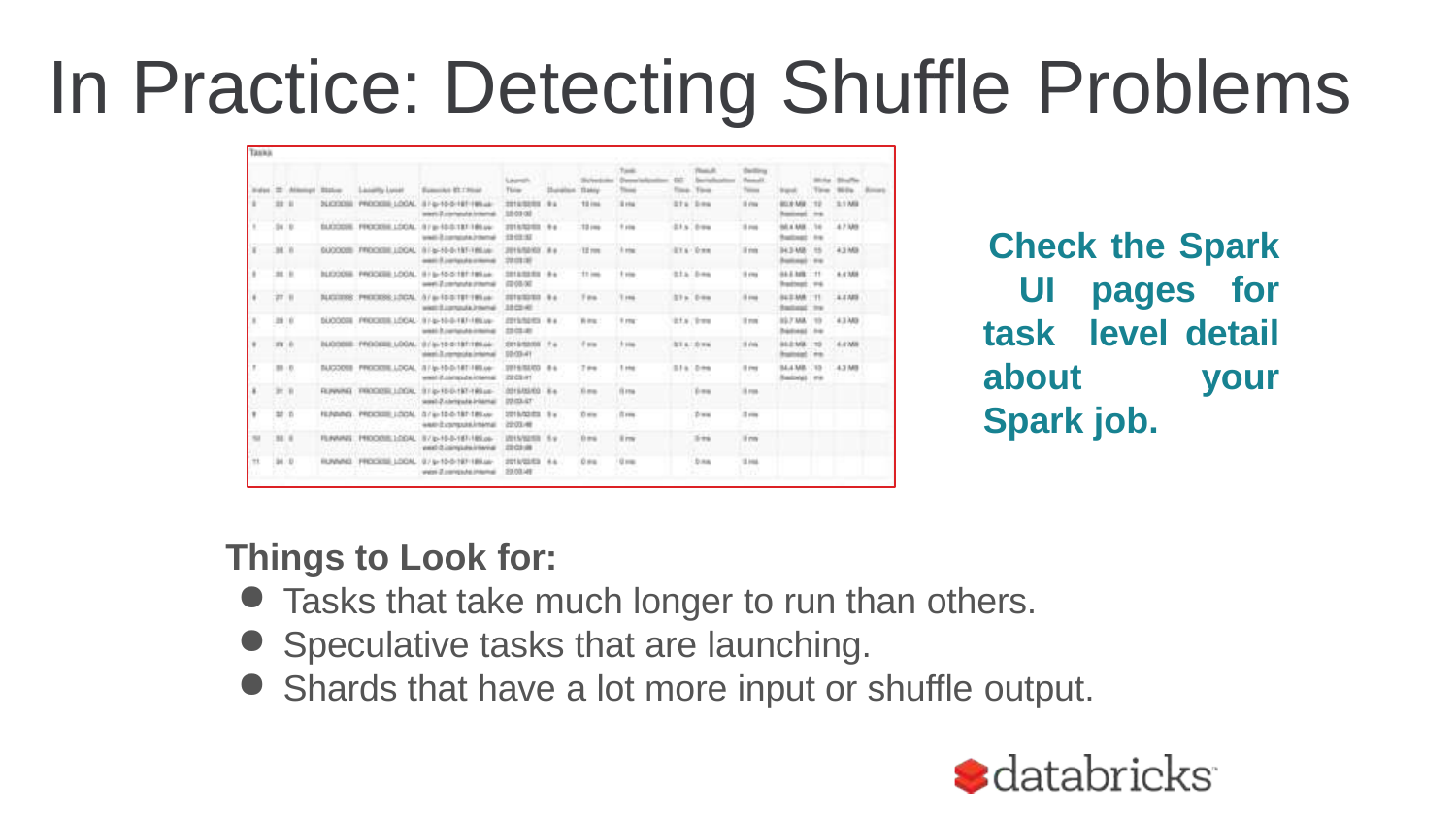

# In Practice: Detecting Shuffle Problems

Check the Spark  UI pages for task  level detail about  your Spark job.
Things to Look for:
Tasks that take much longer to run than others.
Speculative tasks that are launching.
Shards that have a lot more input or shuffle output.